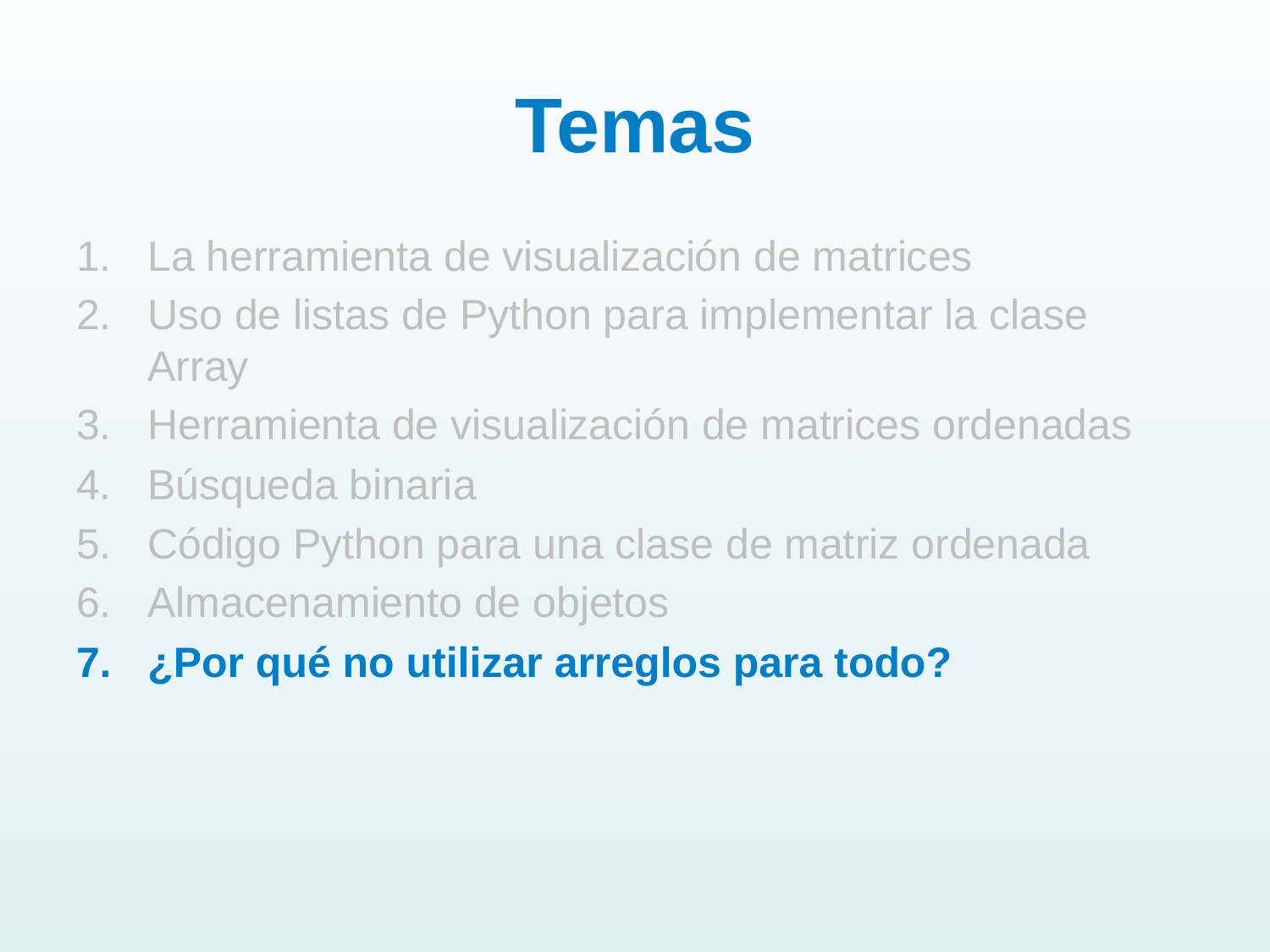

# Temas
La herramienta de visualización de matrices
Uso de listas de Python para implementar la clase Array
Herramienta de visualización de matrices ordenadas
Búsqueda binaria
Código Python para una clase de matriz ordenada
Almacenamiento de objetos
¿Por qué no utilizar arreglos para todo?